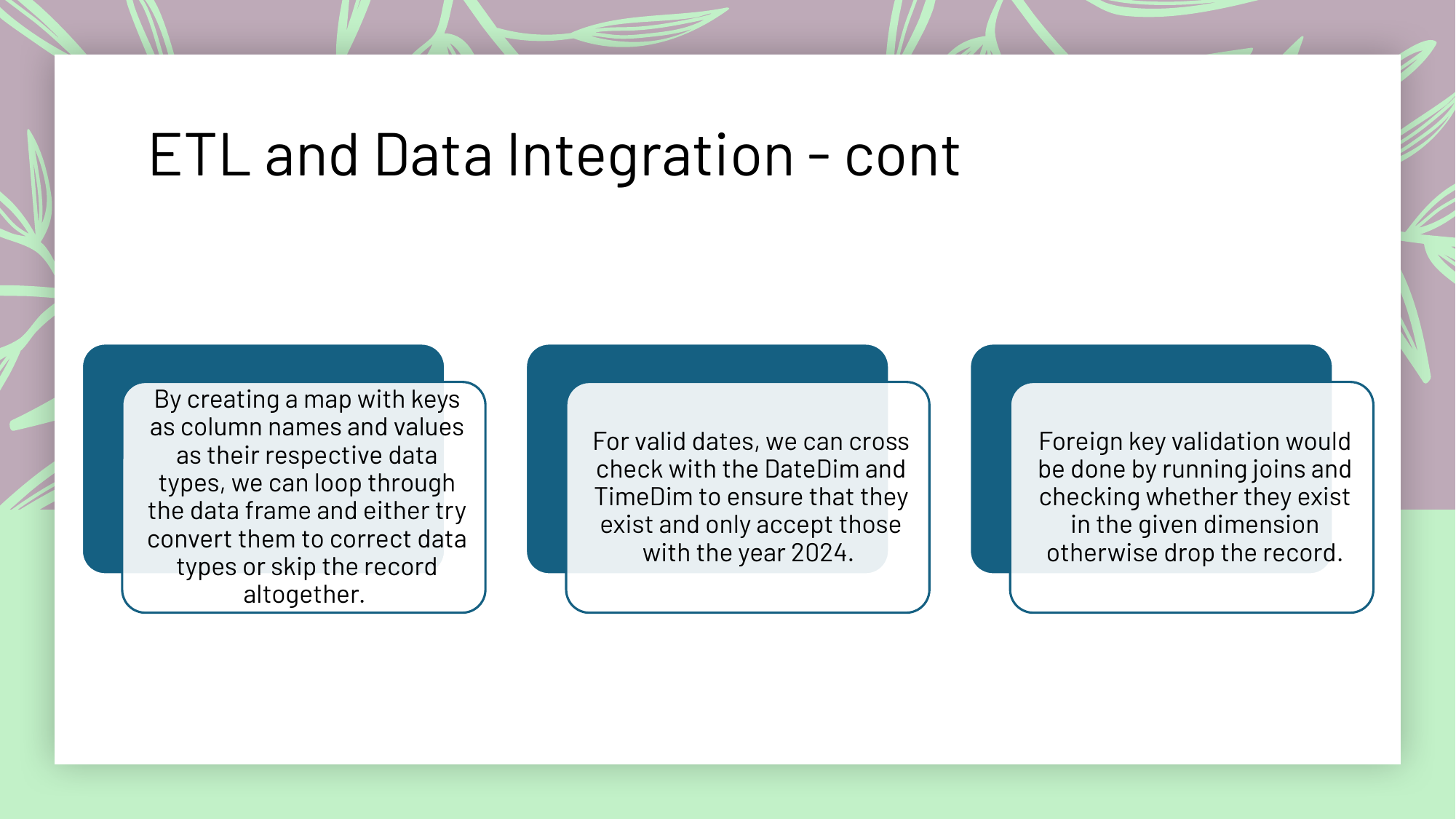

# ETL and Data Integration - cont
By creating a map with keys as column names and values as their respective data types, we can loop through the data frame and either try convert them to correct data types or skip the record altogether.
For valid dates, we can cross check with the DateDim and TimeDim to ensure that they exist and only accept those with the year 2024.
Foreign key validation would be done by running joins and checking whether they exist in the given dimension otherwise drop the record.